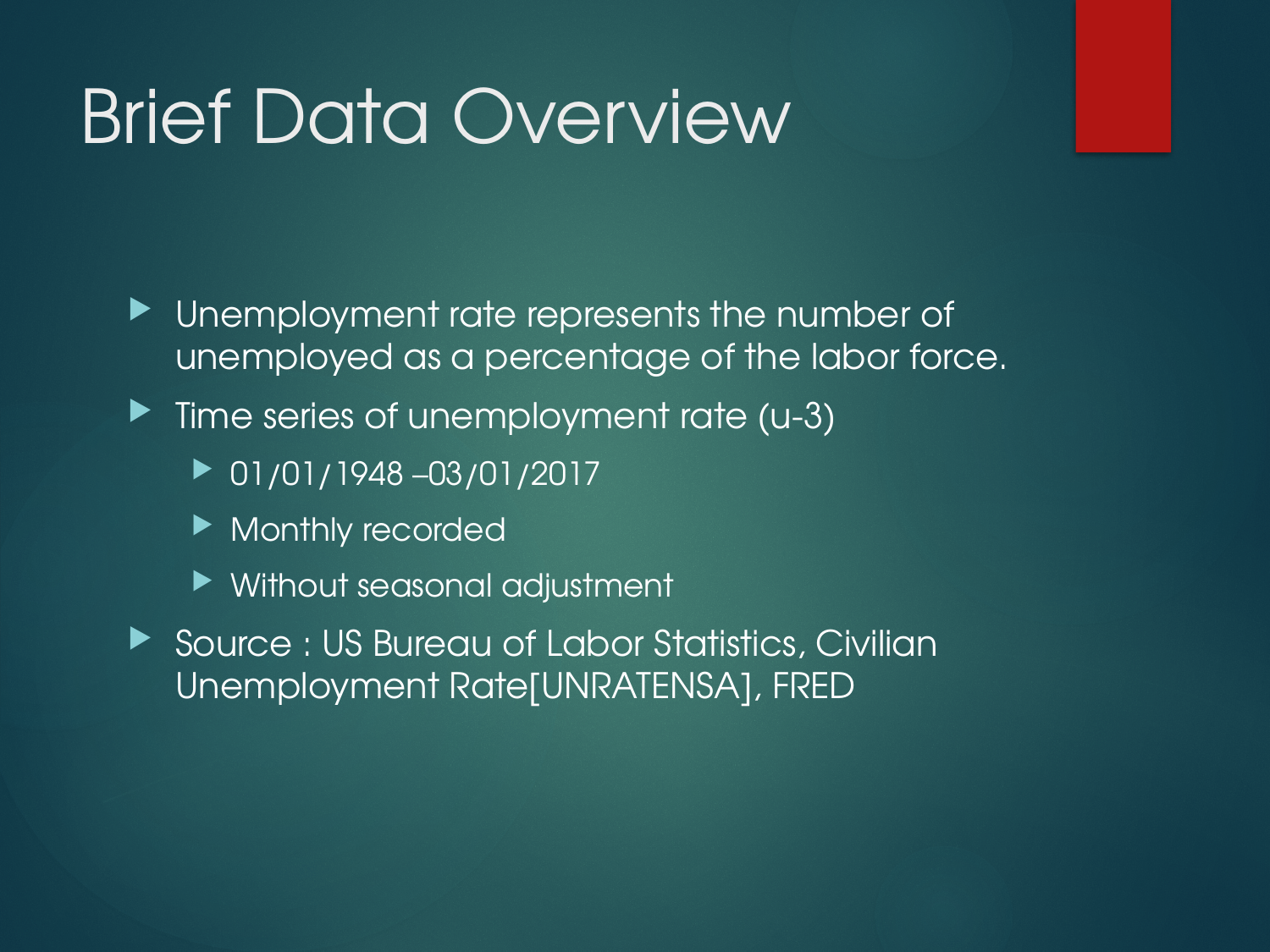

# Brief Data Overview
Unemployment rate represents the number of unemployed as a percentage of the labor force.
Time series of unemployment rate (u-3)
01/01/1948 –03/01/2017
Monthly recorded
Without seasonal adjustment
Source : US Bureau of Labor Statistics, Civilian Unemployment Rate[UNRATENSA], FRED